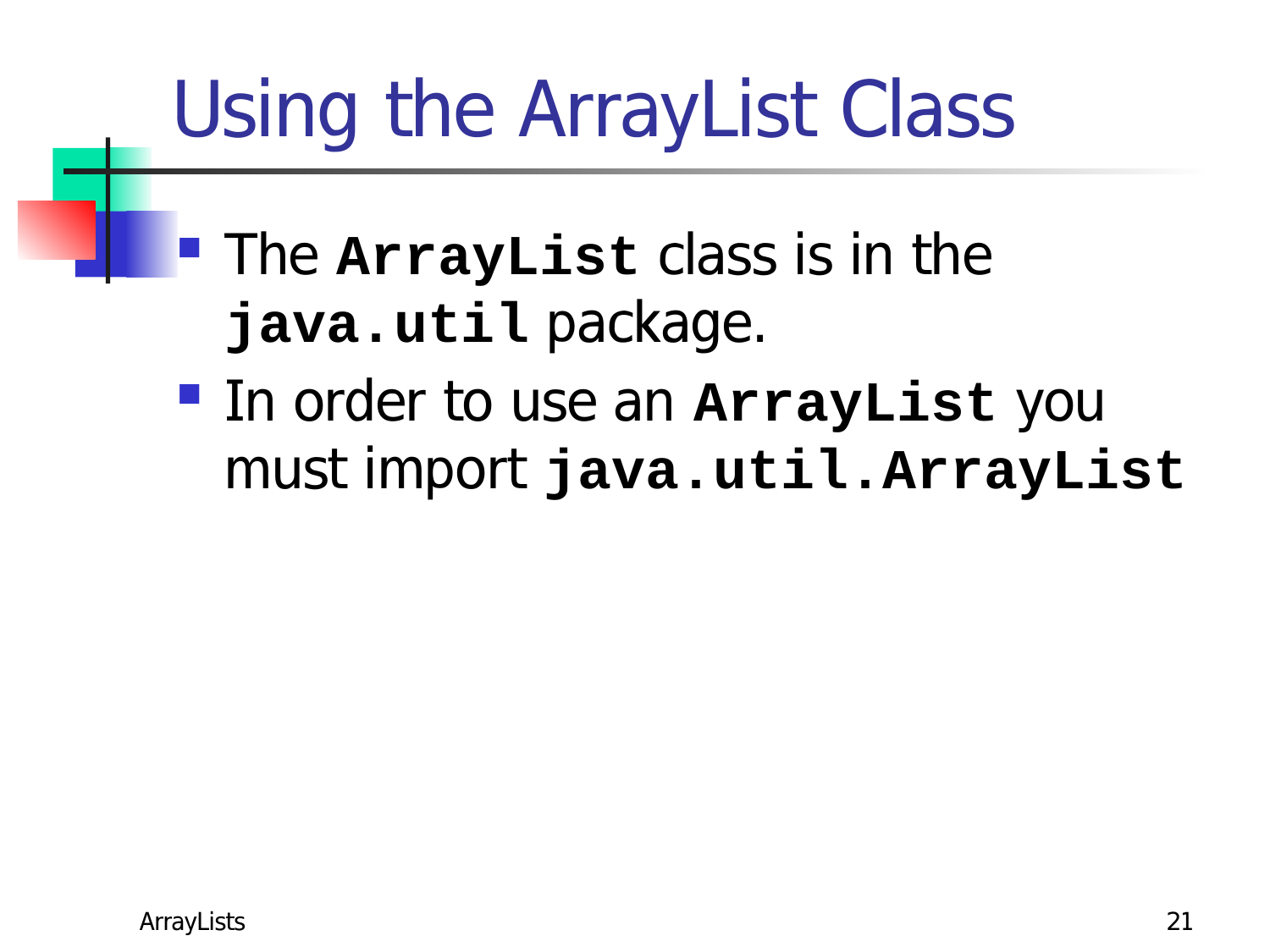

# Using the ArrayList Class
The ArrayList class is in the java.util package.
In order to use an ArrayList you must import java.util.ArrayList
ArrayLists
21